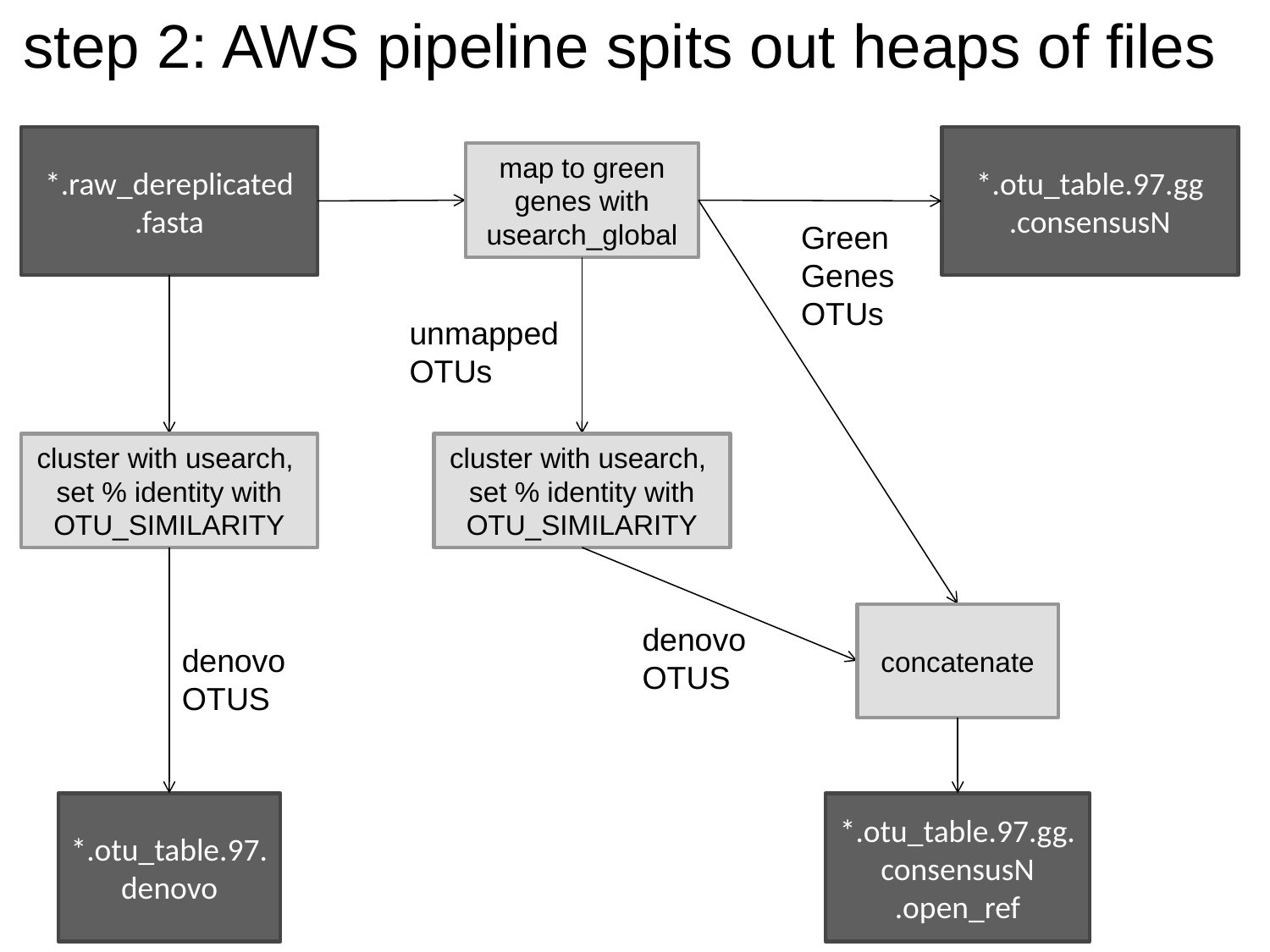

# step 2: AWS pipeline spits out heaps of files
*.raw_dereplicated
.fasta
*.otu_table.97.gg
.consensusN
map to green genes with usearch_global
Green Genes OTUs
unmapped OTUs
cluster with usearch,
set % identity with OTU_SIMILARITY
cluster with usearch,
set % identity with OTU_SIMILARITY

concatenate

denovo OTUS
denovo OTUS
*.otu_table.97.denovo
*.otu_table.97.gg.consensusN
.open_ref